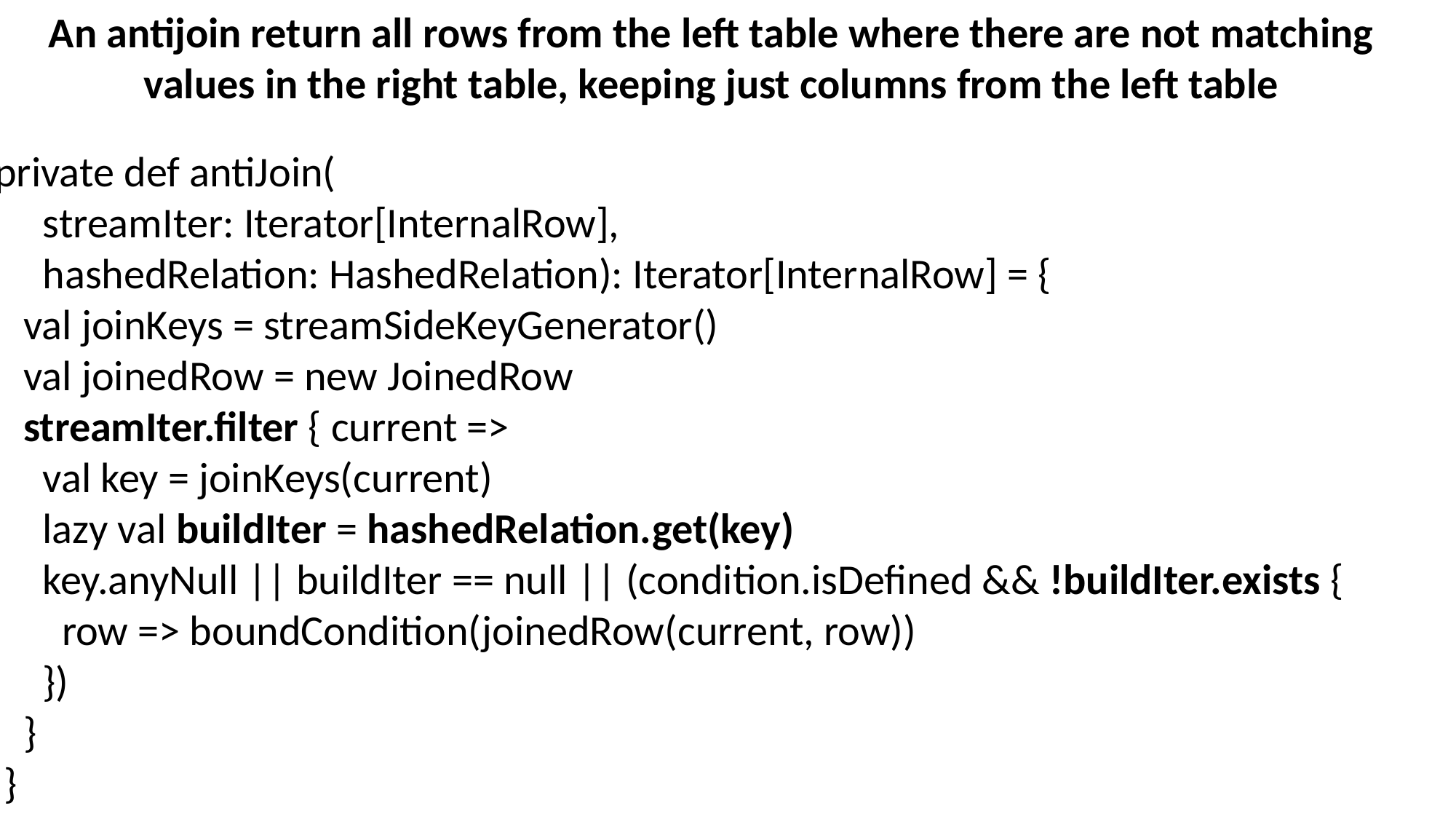

An antijoin return all rows from the left table where there are not matching values in the right table, keeping just columns from the left table
 private def antiJoin(
      streamIter: Iterator[InternalRow],
      hashedRelation: HashedRelation): Iterator[InternalRow] = {
    val joinKeys = streamSideKeyGenerator()
    val joinedRow = new JoinedRow
    streamIter.filter { current =>
      val key = joinKeys(current)
      lazy val buildIter = hashedRelation.get(key)
      key.anyNull || buildIter == null || (condition.isDefined && !buildIter.exists {
        row => boundCondition(joinedRow(current, row))
      })
    }
  }